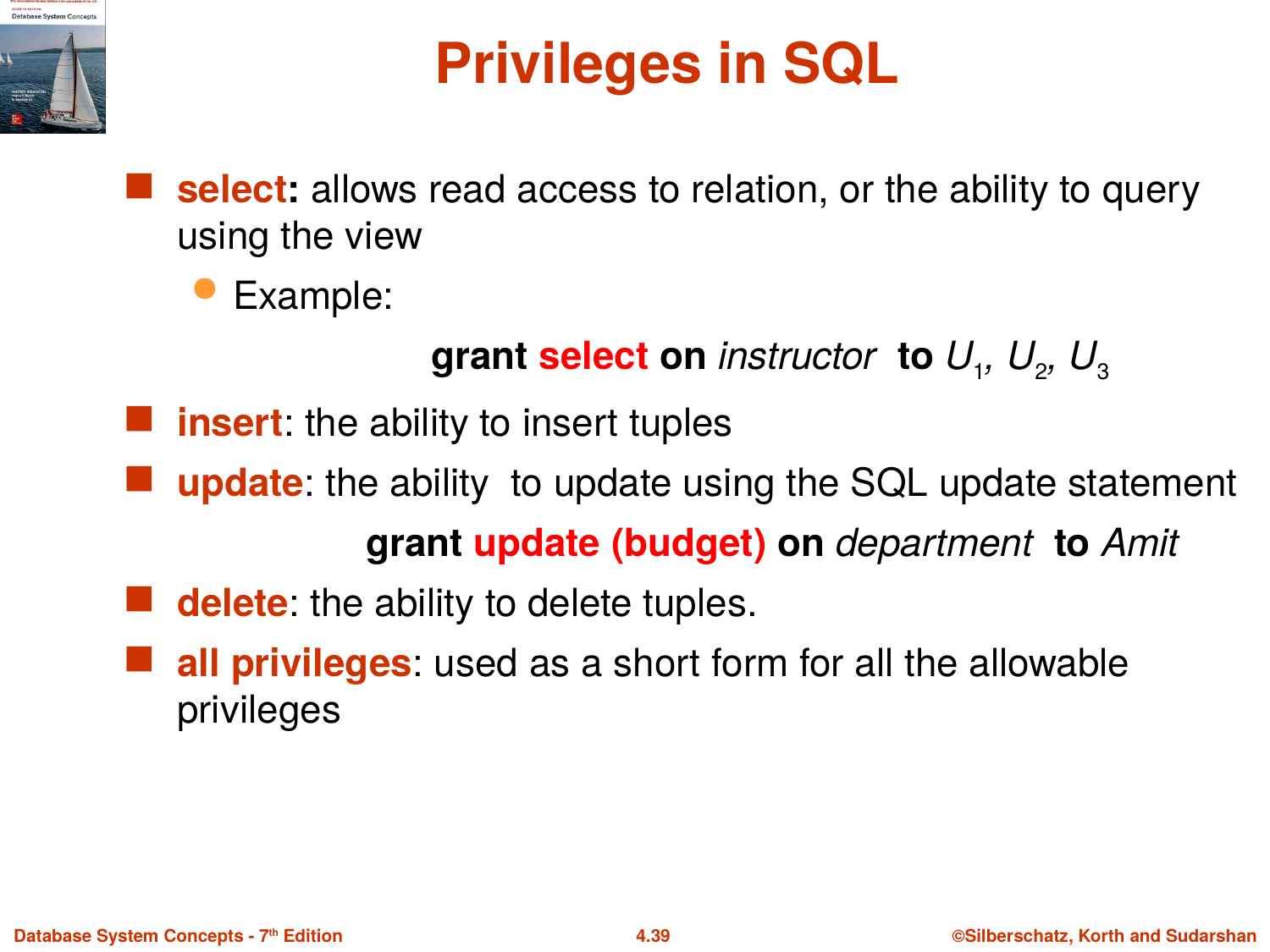

# Privileges in SQL
select: allows read access to relation, or the ability to query using the view
Example:
			grant select on instructor  to U1, U2, U3
insert: the ability to insert tuples
update: the ability  to update using the SQL update statement
                grant update (budget) on department  to Amit
delete: the ability to delete tuples.
all privileges: used as a short form for all the allowable privileges